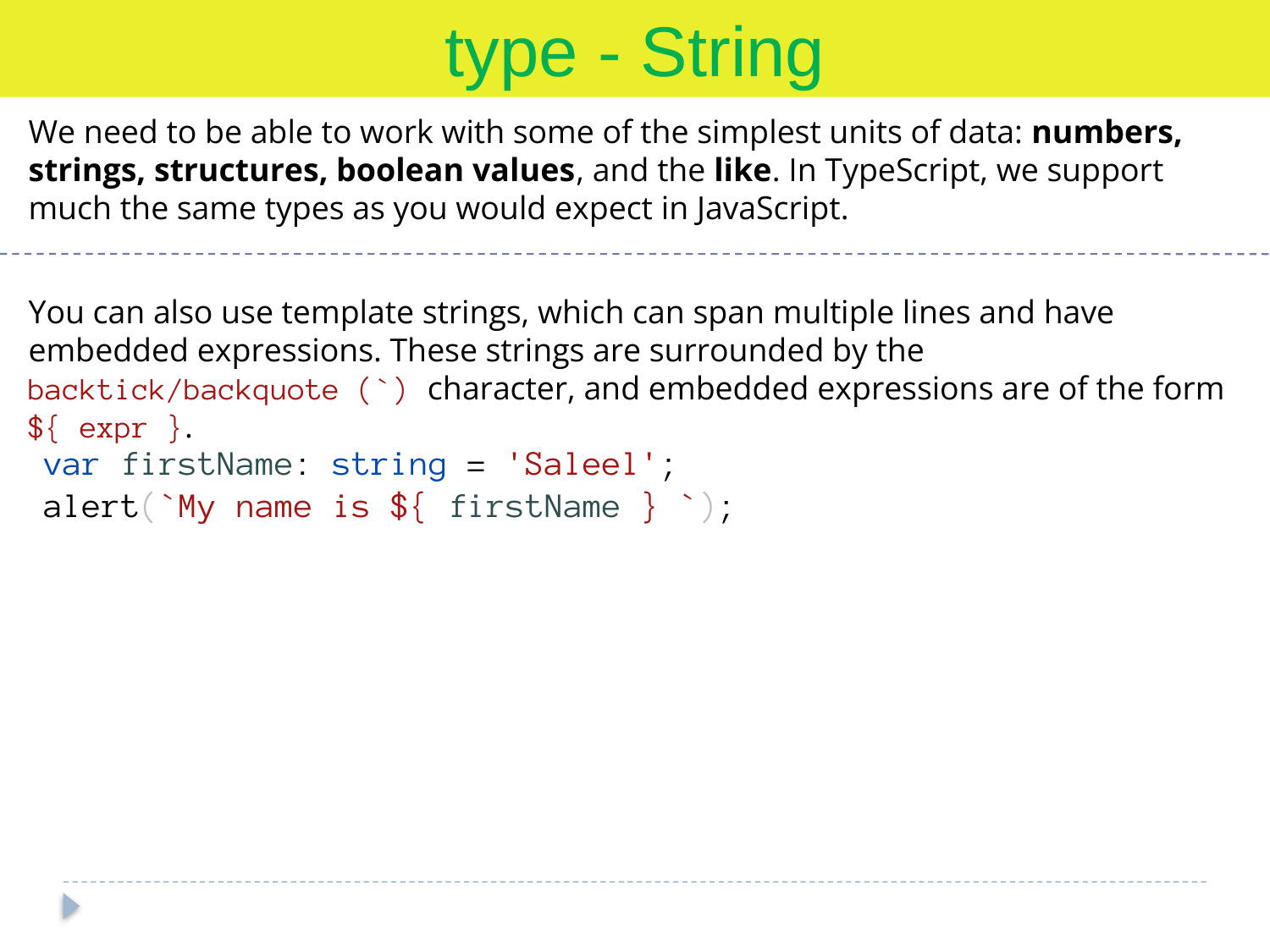

type - String
We need to be able to work with some of the simplest units of data: numbers, strings, structures, boolean values, and the like. In TypeScript, we support much the same types as you would expect in JavaScript.
You can also use template strings, which can span multiple lines and have embedded expressions. These strings are surrounded by the backtick/backquote (`) character, and embedded expressions are of the form ${ expr }.
var firstName: string = 'Saleel';
alert(`My name is ${ firstName } `);